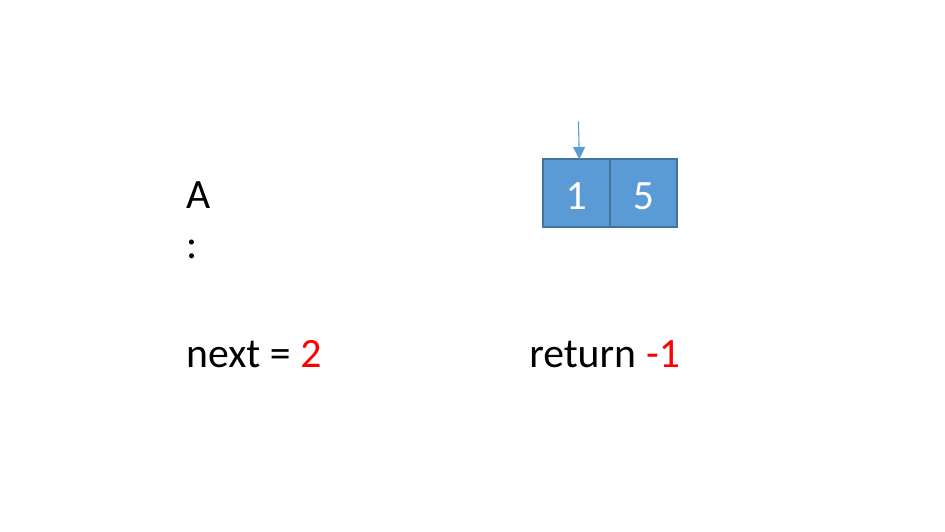

A:
1
5
next = 2
return -1